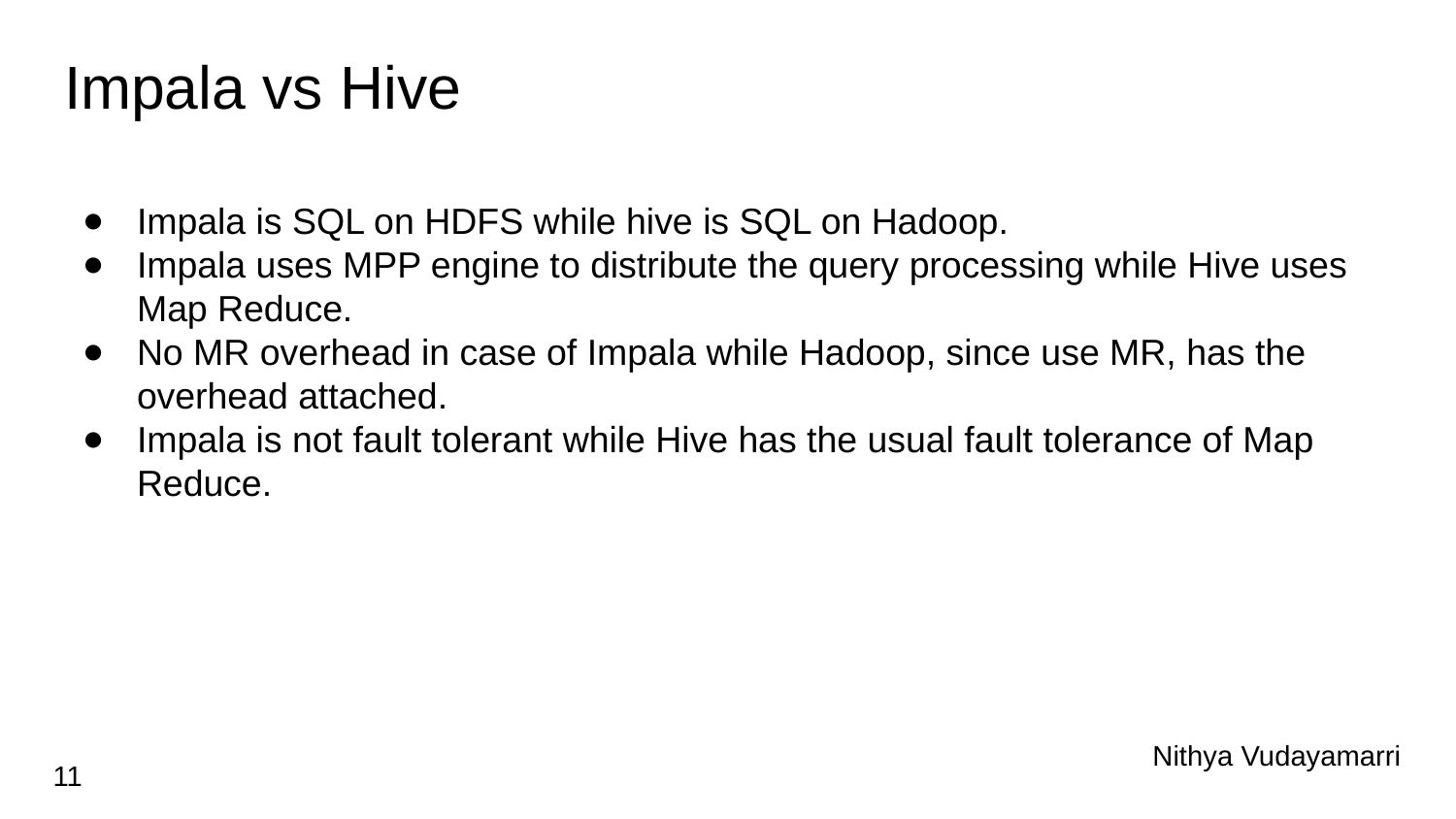

# Impala vs Hive

Impala is SQL on HDFS while hive is SQL on Hadoop.
Impala uses MPP engine to distribute the query processing while Hive uses Map Reduce.
No MR overhead in case of Impala while Hadoop, since use MR, has the overhead attached.
Impala is not fault tolerant while Hive has the usual fault tolerance of Map Reduce.

       Nithya Vudayamarri
11